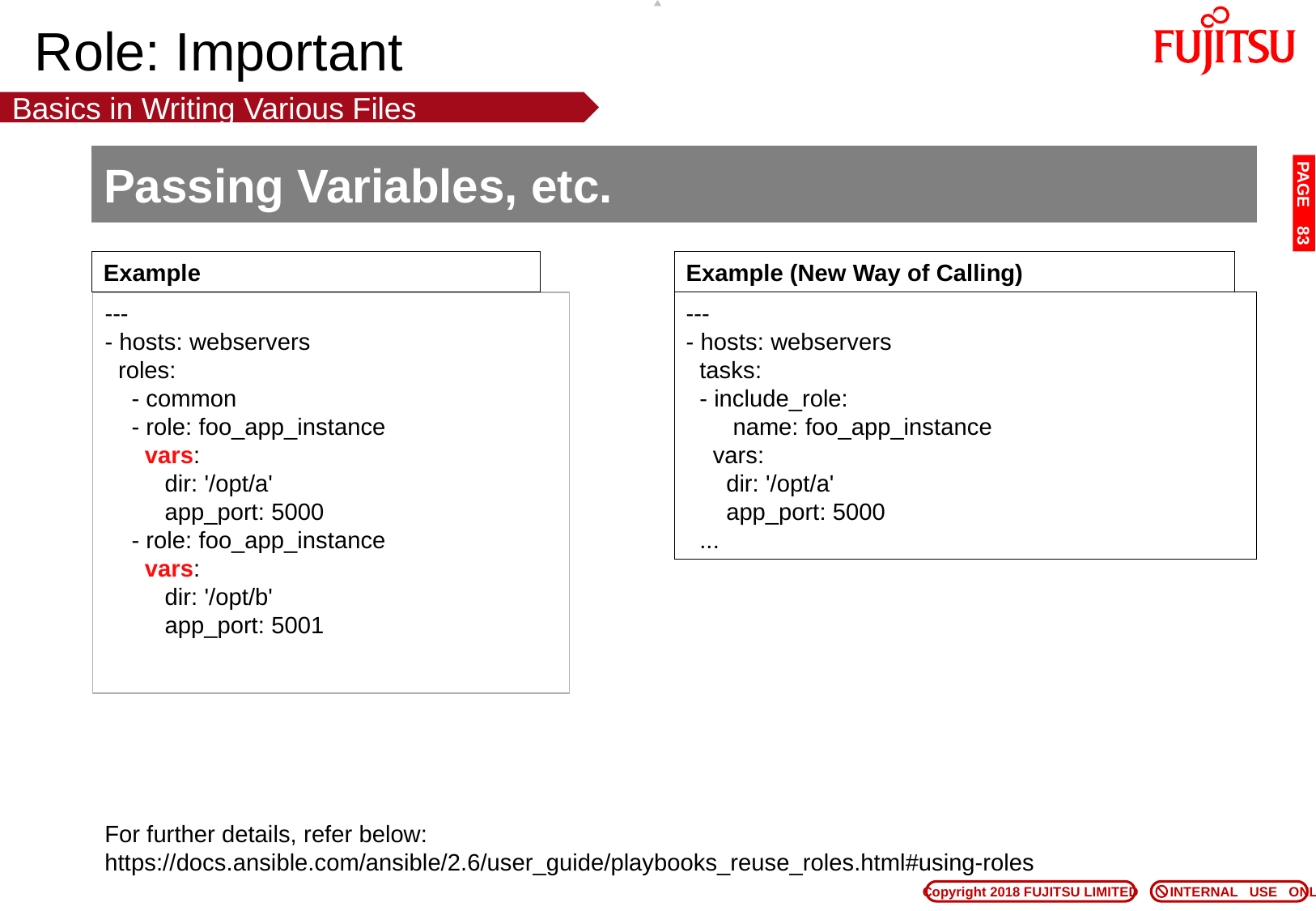

# Role: Important
Basics in Writing Various Files
Passing Variables, etc.
PAGE    83
Example
Example (New Way of Calling)
---
- hosts: webservers
  roles:
    - common
    - role: foo_app_instance
      vars:
         dir: '/opt/a'
         app_port: 5000
    - role: foo_app_instance
      vars:
         dir: '/opt/b'
         app_port: 5001
---
- hosts: webservers
  tasks:
  - include_role:
       name: foo_app_instance
    vars:
      dir: '/opt/a'
      app_port: 5000
  ...
For further details, refer below:
https://docs.ansible.com/ansible/2.6/user_guide/playbooks_reuse_roles.html#using-roles